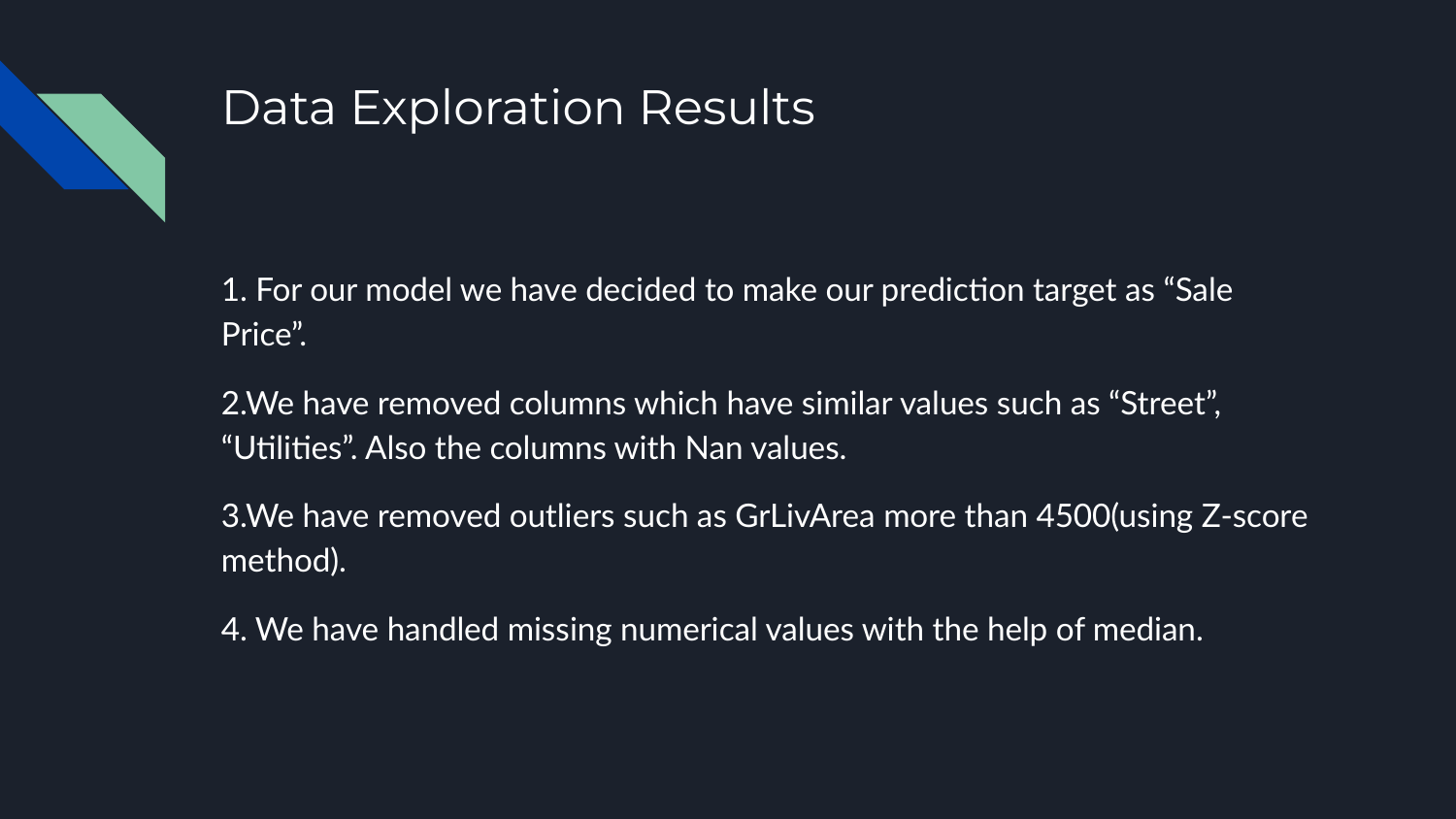

# Data Exploration Results
1. For our model we have decided to make our prediction target as “Sale Price”.
2.We have removed columns which have similar values such as “Street”, “Utilities”. Also the columns with Nan values.
3.We have removed outliers such as GrLivArea more than 4500(using Z-score method).
4. We have handled missing numerical values with the help of median.